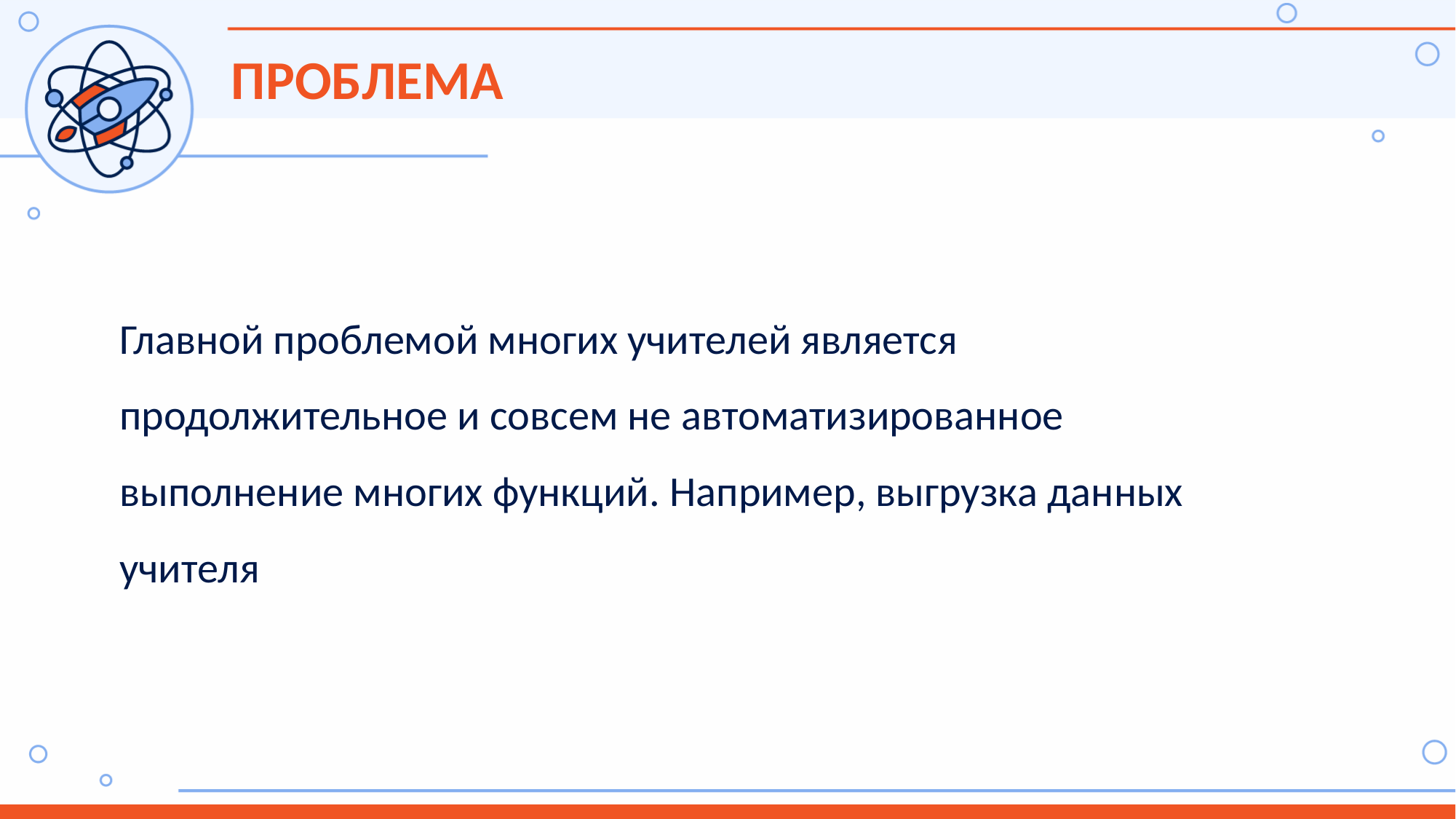

Проблема
Главной проблемой многих учителей является продолжительное и совсем не автоматизированное выполнение многих функций. Например, выгрузка данных учителя